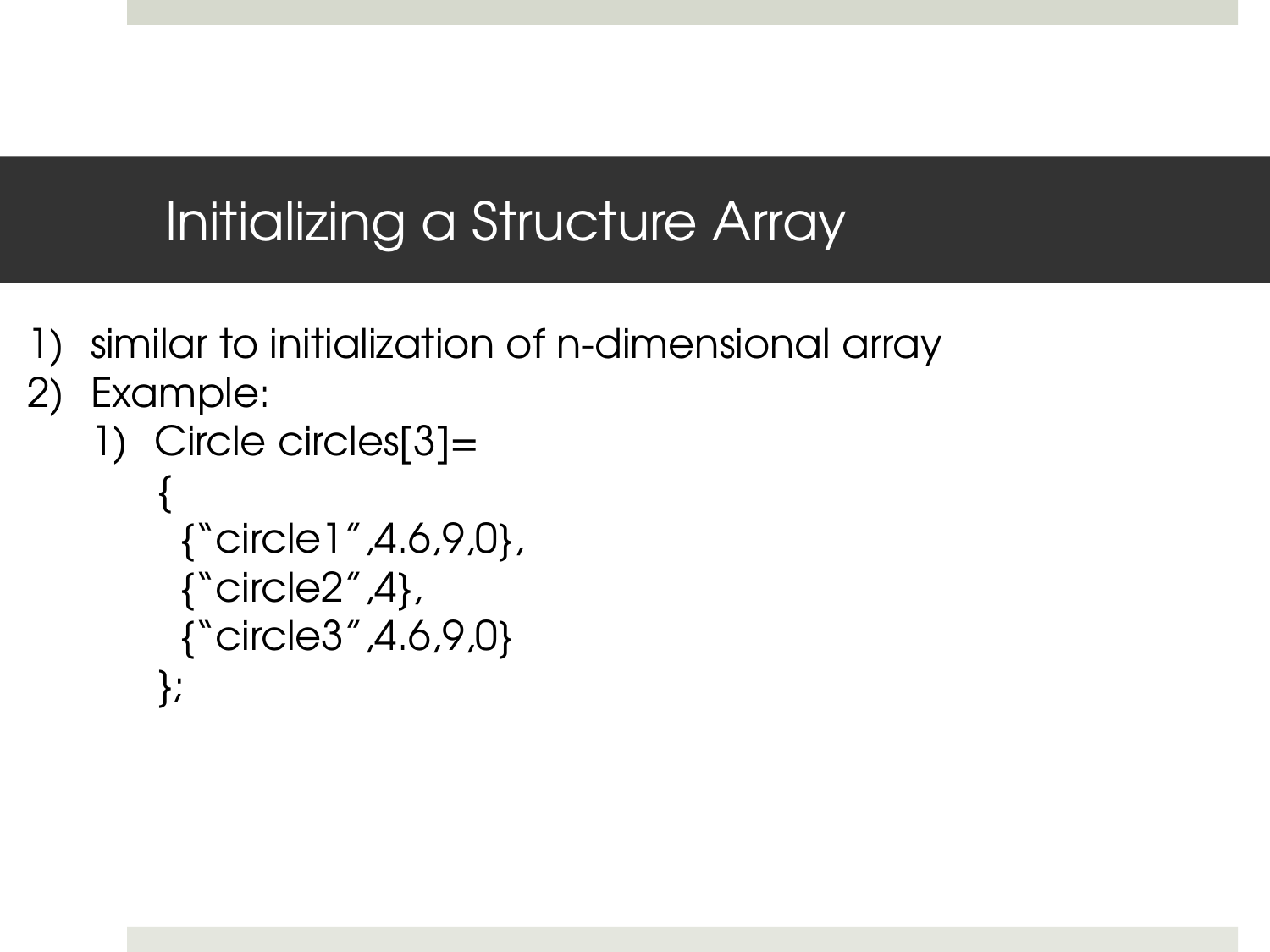

# Initializing a Structure Array
similar to initialization of n-dimensional array
Example:
Circle circles[3]=
      {
        {“circle1”,4.6,9,0},
        {“circle2”,4},
        {“circle3”,4.6,9,0}
      };